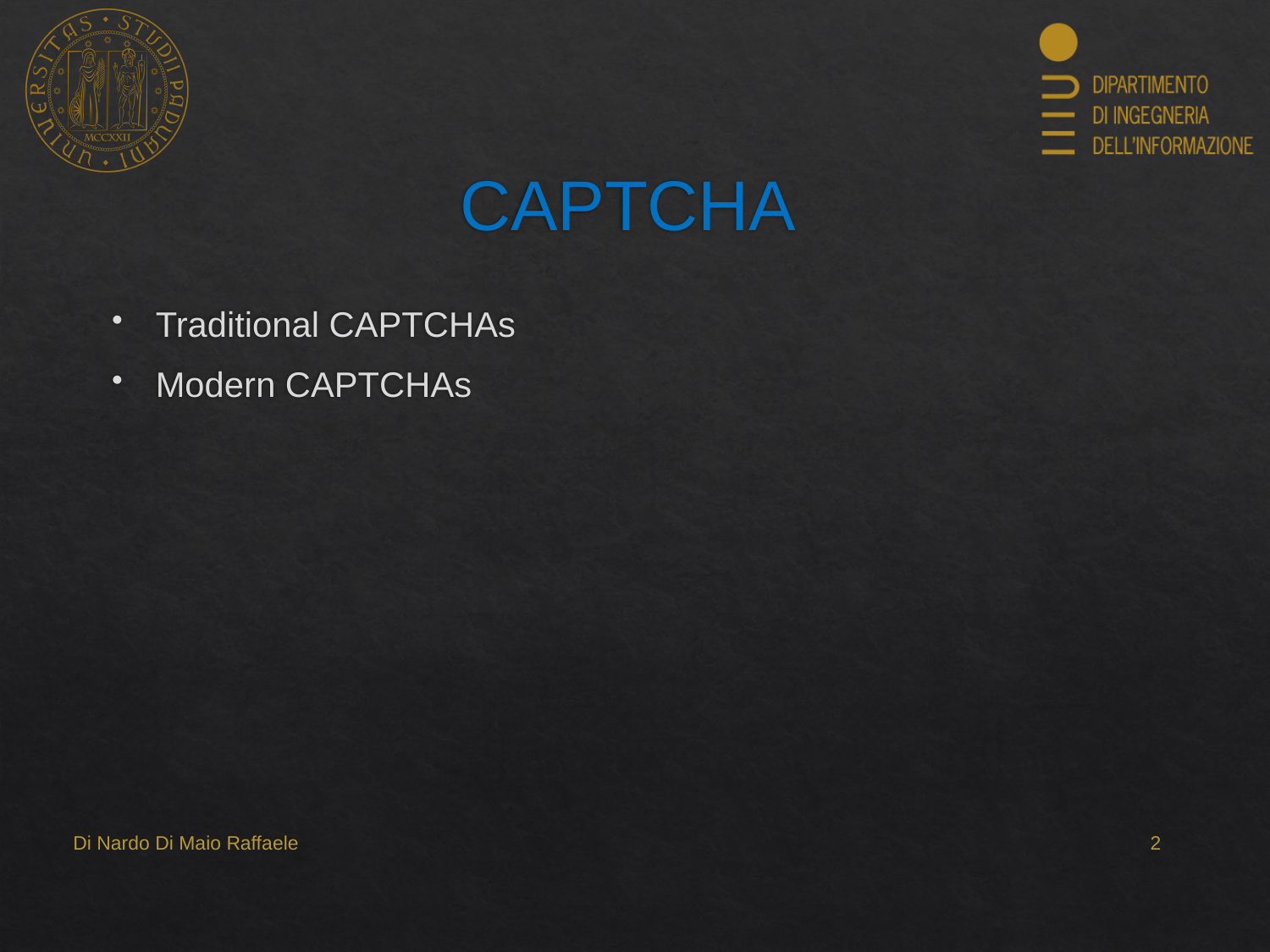

# CAPTCHA
Traditional CAPTCHAs
Modern CAPTCHAs
Di Nardo Di Maio Raffaele
2